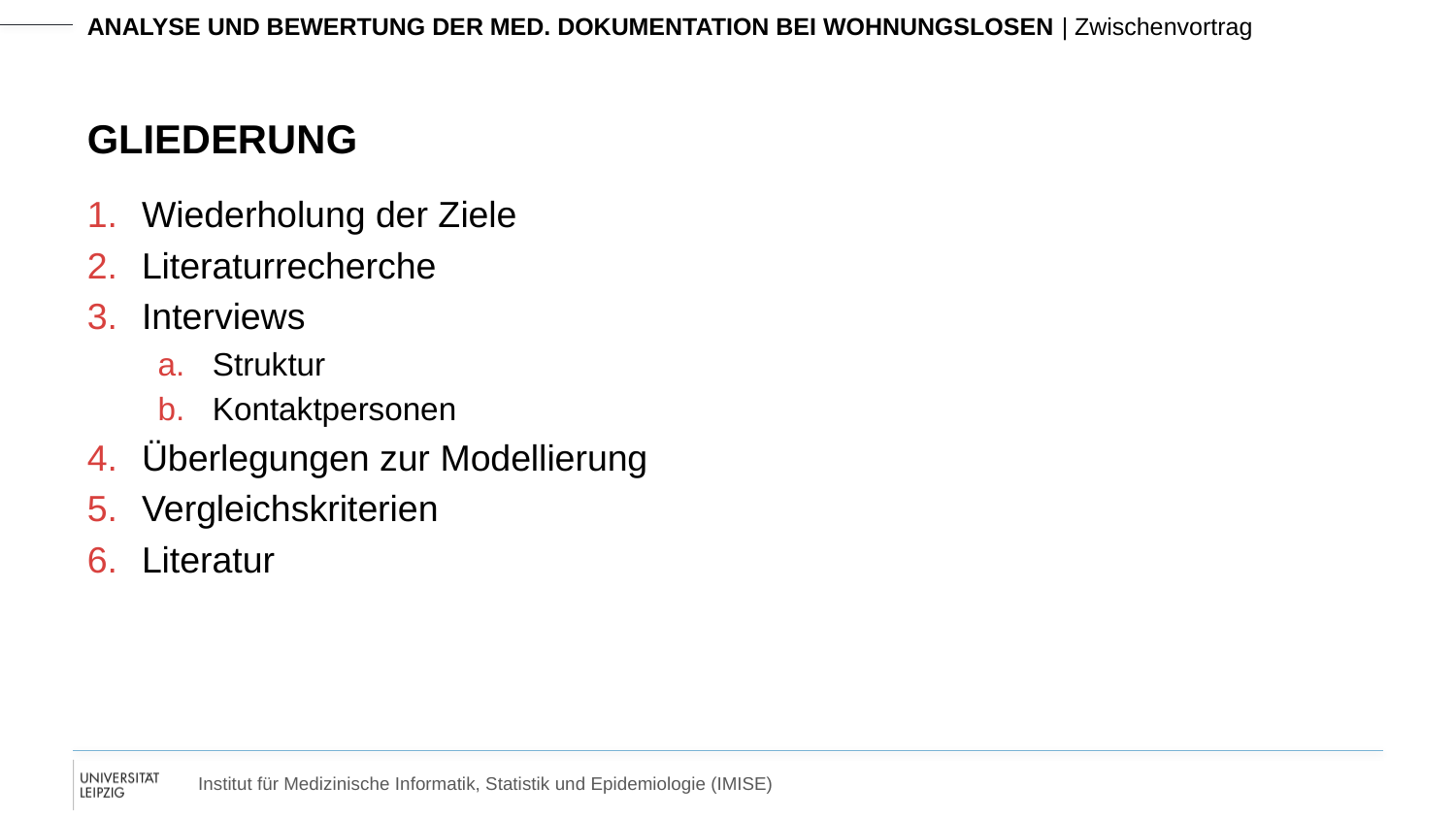

# Gliederung
Wiederholung der Ziele
Literaturrecherche
Interviews
Struktur
Kontaktpersonen
Überlegungen zur Modellierung
Vergleichskriterien
Literatur